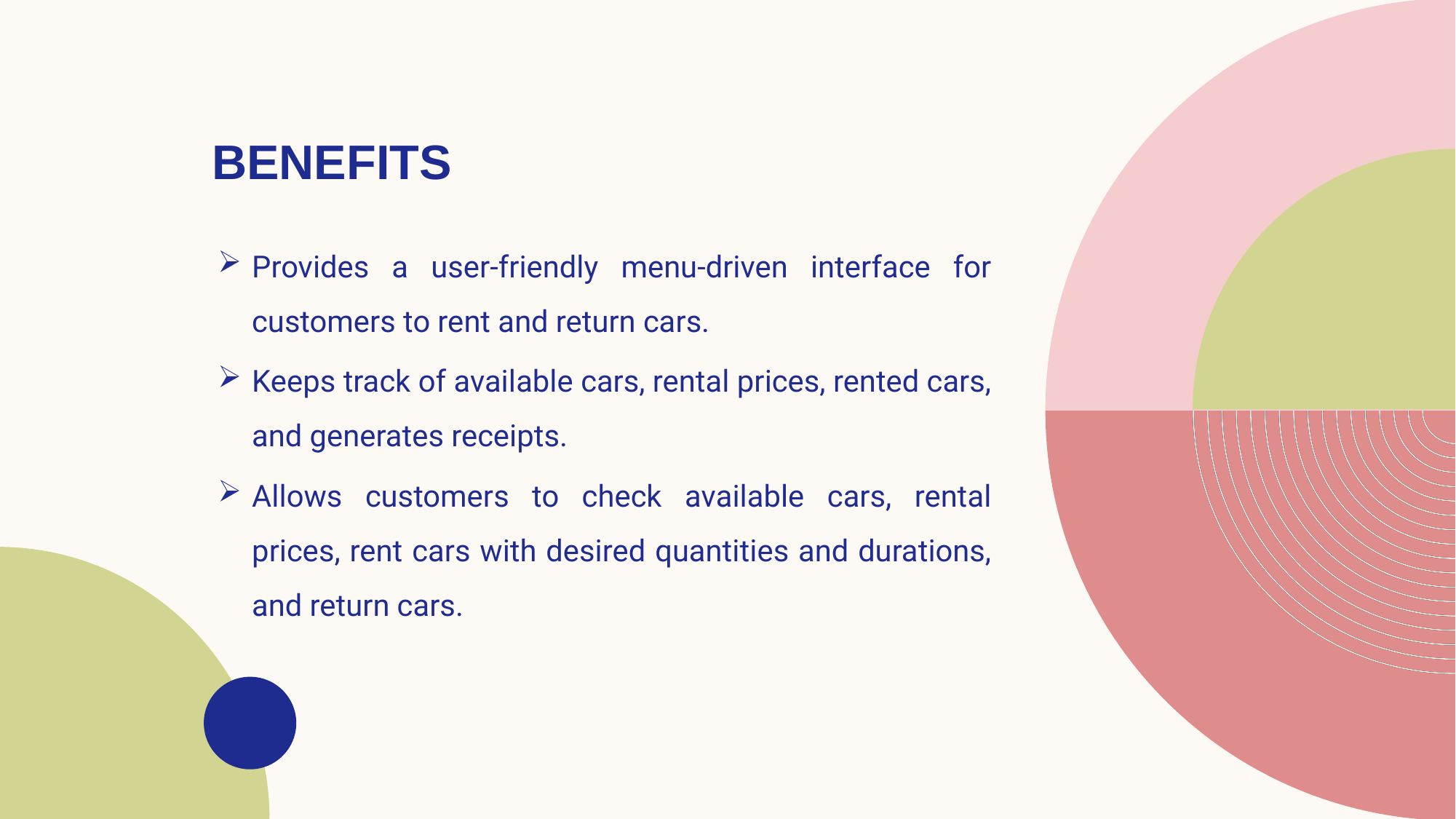

# Benefits
Provides a user-friendly menu-driven interface for customers to rent and return cars.
Keeps track of available cars, rental prices, rented cars, and generates receipts.
Allows customers to check available cars, rental prices, rent cars with desired quantities and durations, and return cars.